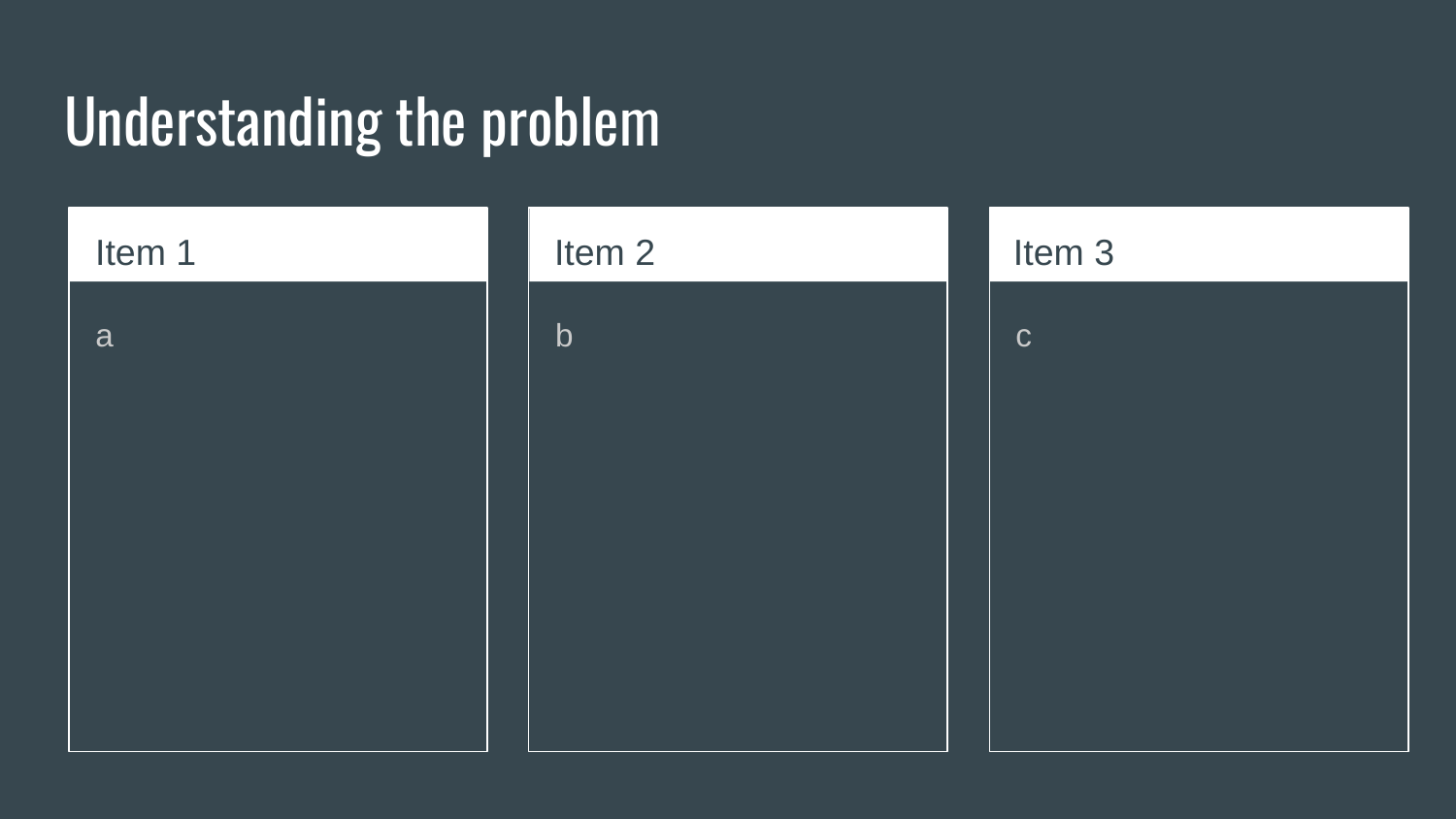

# Understanding the problem

Item 1

Item 2

Item 3
a
b
c